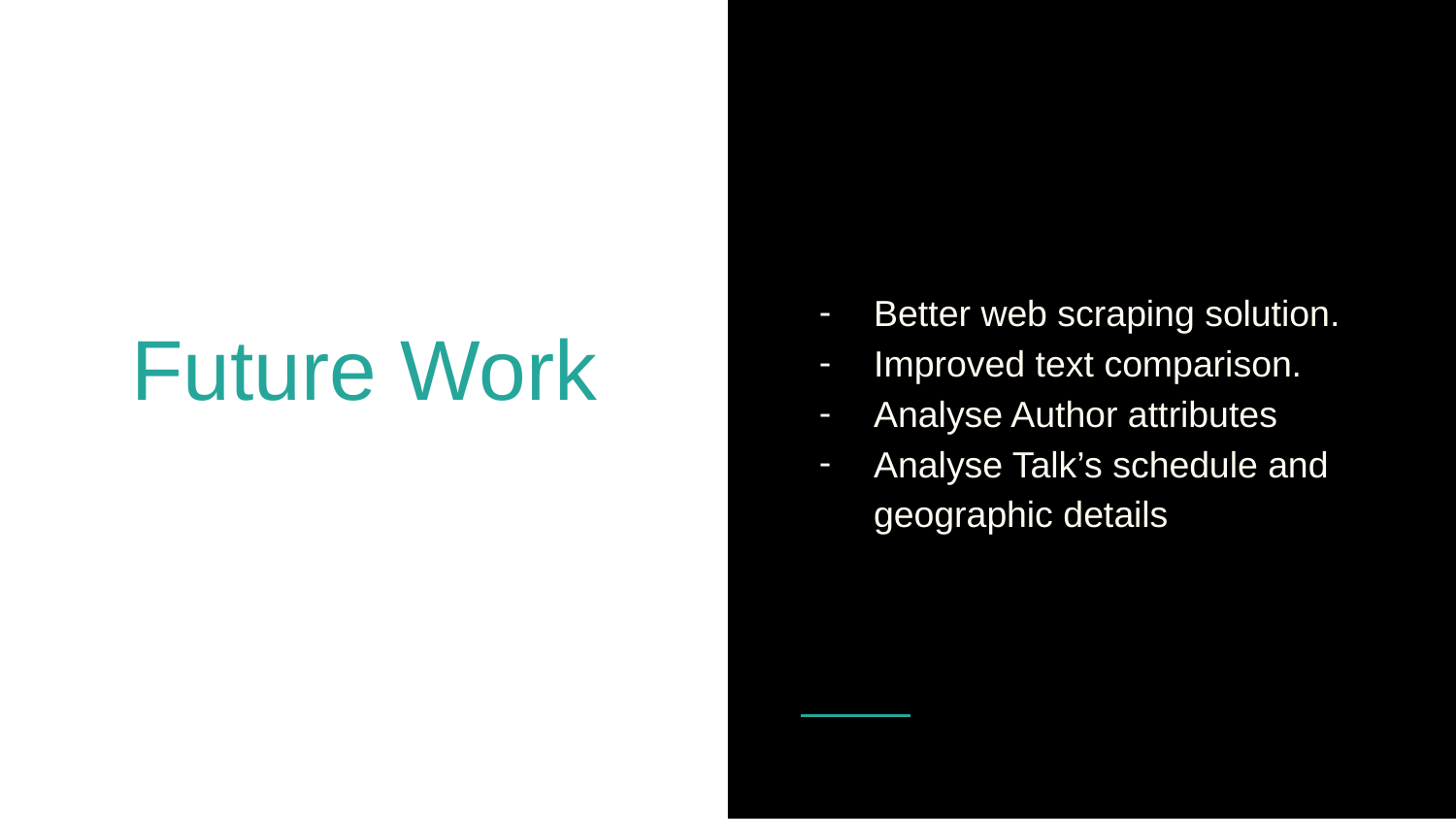

Better web scraping solution.
Improved text comparison.
Analyse Author attributes
Analyse Talk’s schedule and geographic details
# Future Work